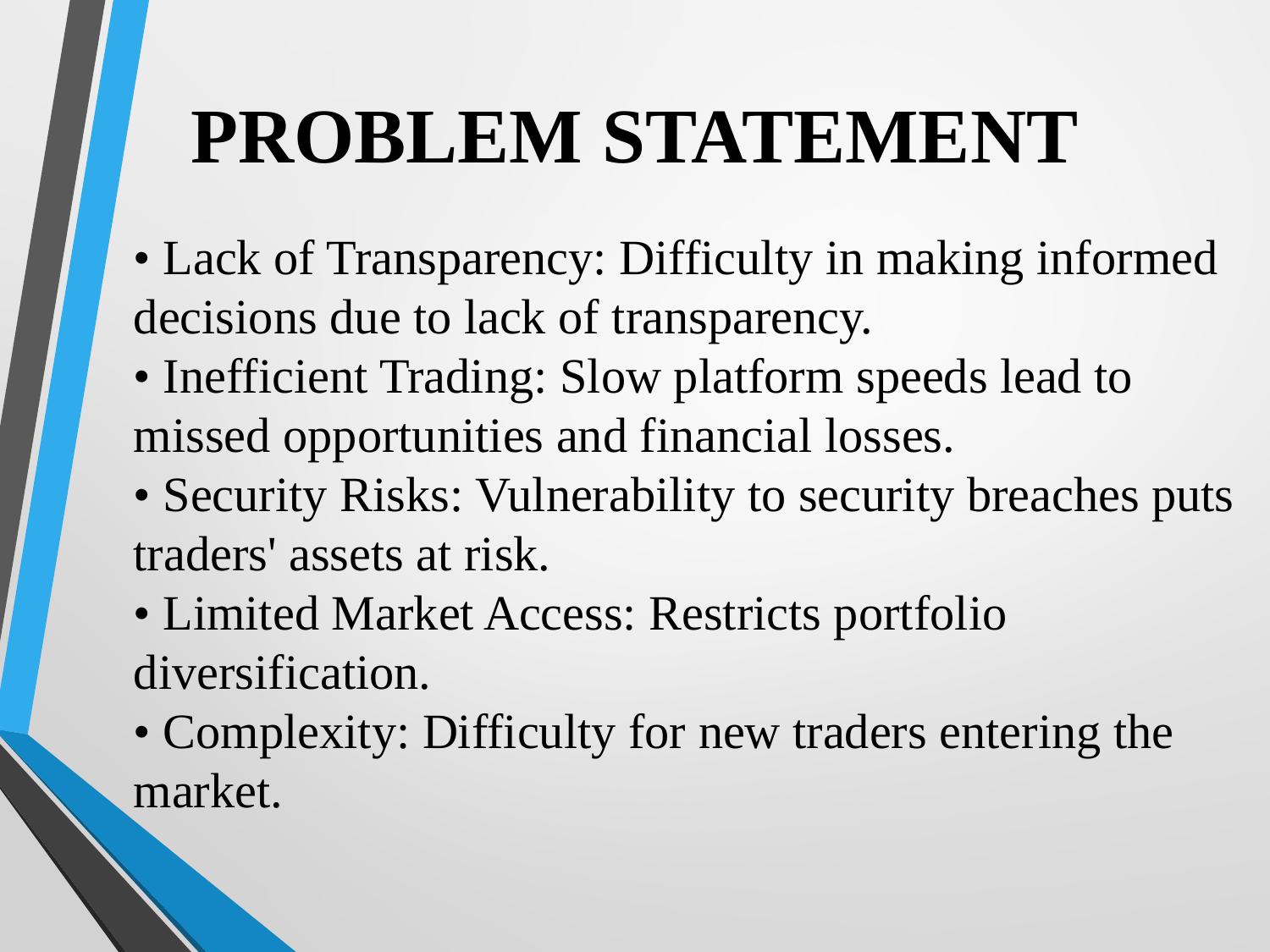

# PROBLEM STATEMENT

• Lack of Transparency: Difficulty in making informed decisions due to lack of transparency.
• Inefficient Trading: Slow platform speeds lead to missed opportunities and financial losses.
• Security Risks: Vulnerability to security breaches puts traders' assets at risk.
• Limited Market Access: Restricts portfolio diversification.
• Complexity: Difficulty for new traders entering the market.